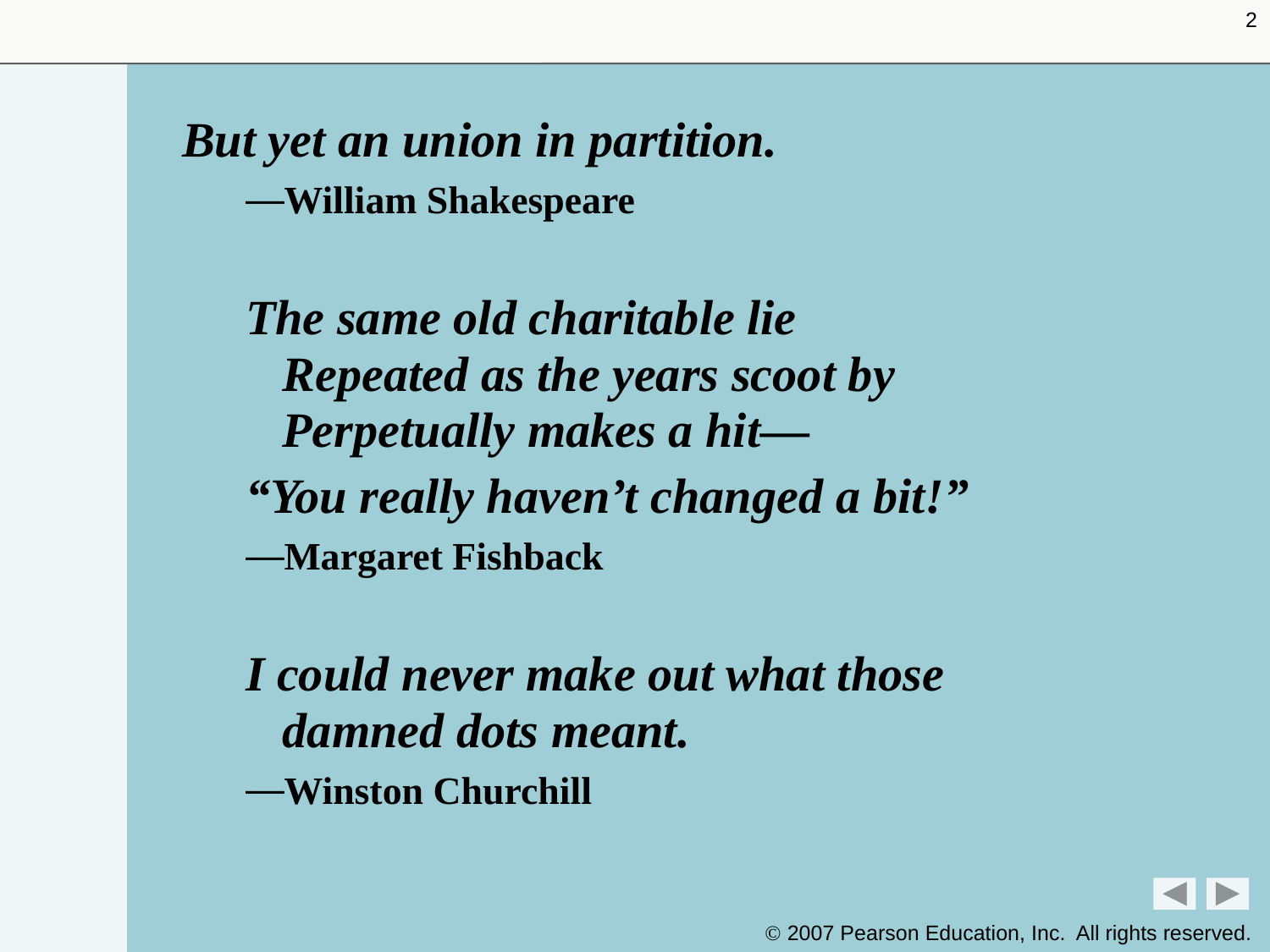

2
But yet an union in partition.
William Shakespeare

The same old charitable lie
Repeated as the years scoot by
Perpetually makes a hit—
“You really haven’t changed a bit!”
Margaret Fishback

I could never make out what those
damned dots meant.
Winston Churchill